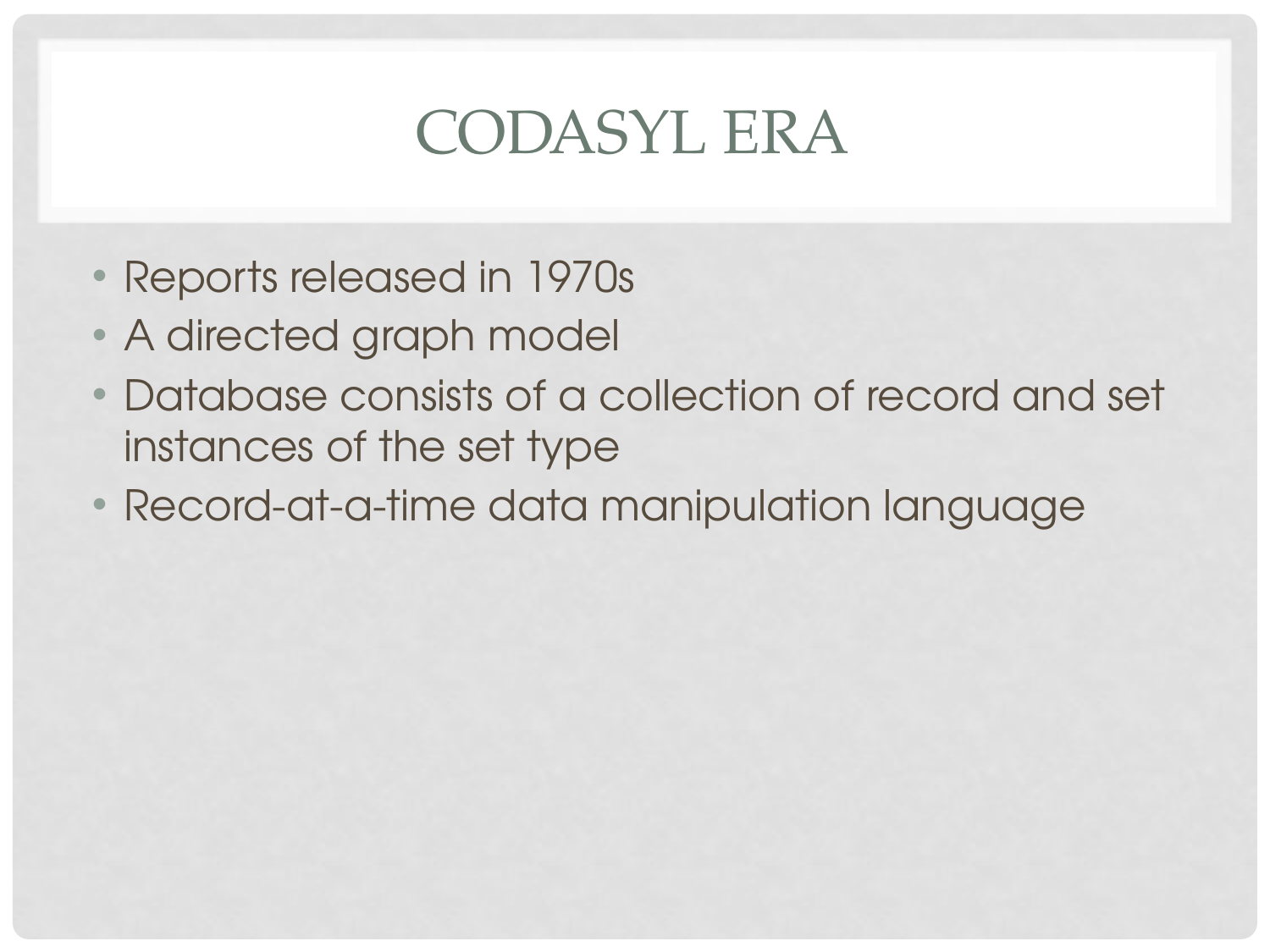

# CODASYL Era
Reports released in 1970s
A directed graph model
Database consists of a collection of record and set instances of the set type
Record-at-a-time data manipulation language